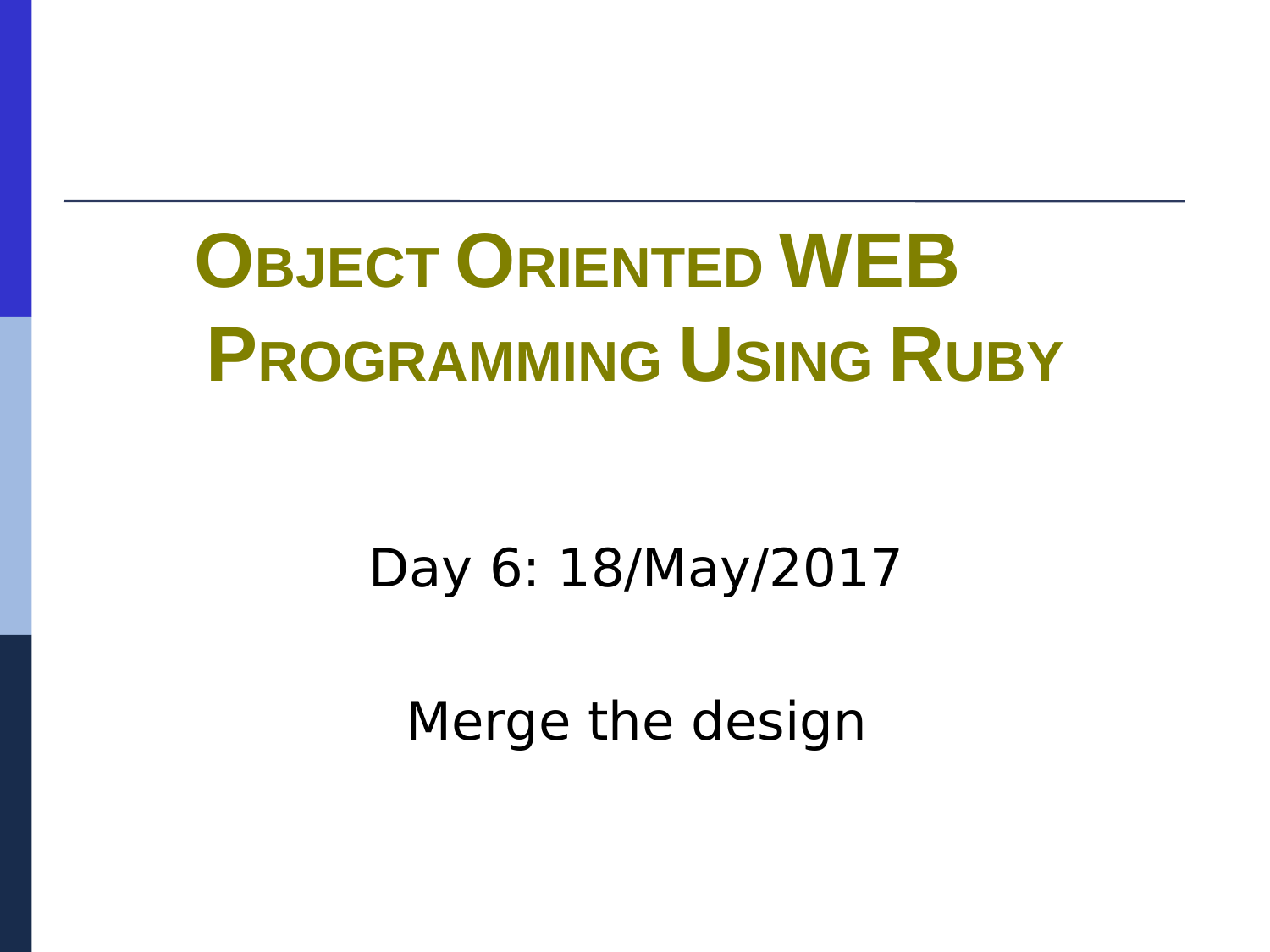

# OBJECT ORIENTED WEB　PROGRAMMING USING RUBY
Day 6: 18/May/2017

Merge the design